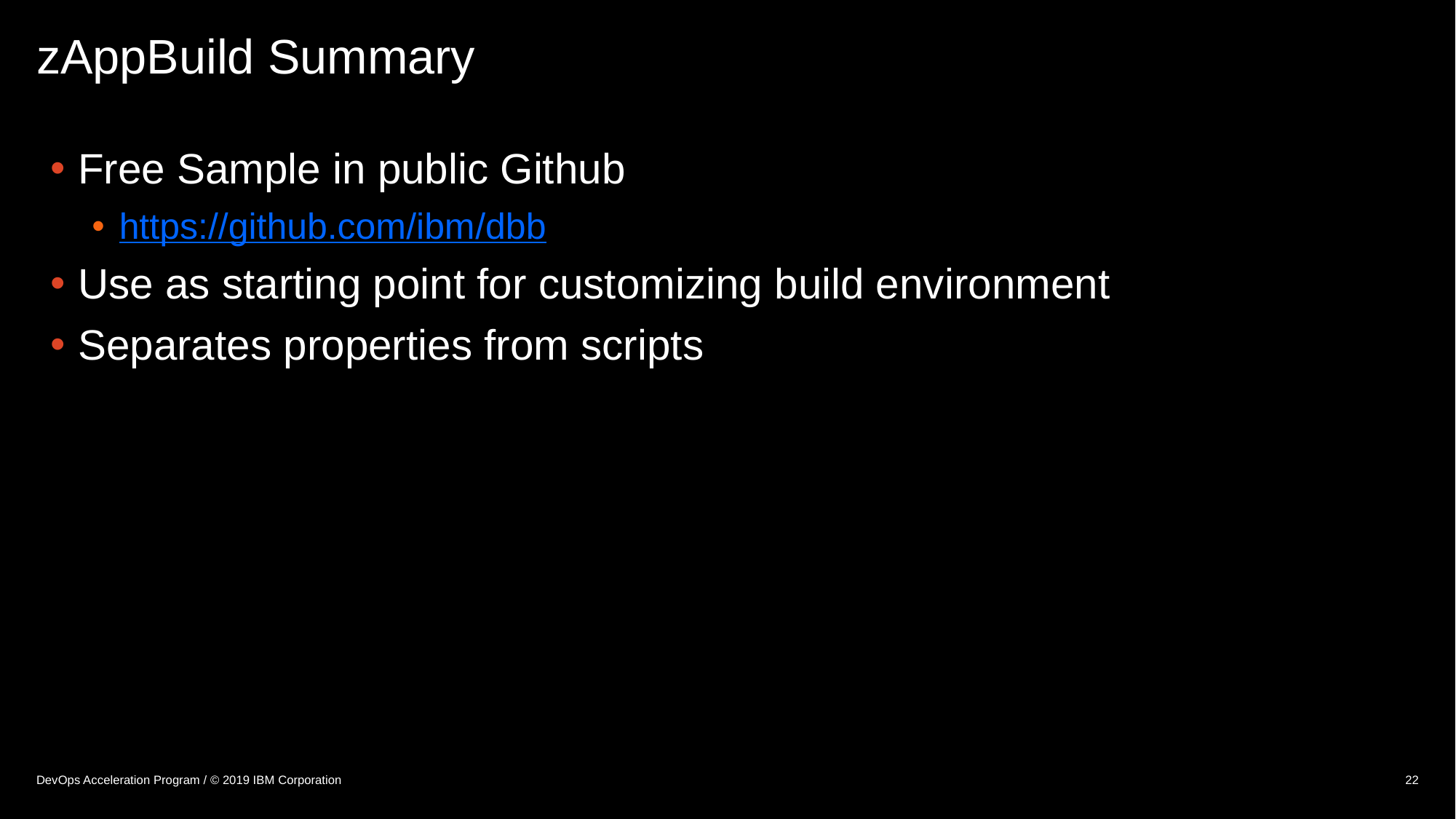

# zAppBuild Summary
Free Sample in public Github
https://github.com/ibm/dbb
Use as starting point for customizing build environment
Separates properties from scripts
DevOps Acceleration Program / © 2019 IBM Corporation
22